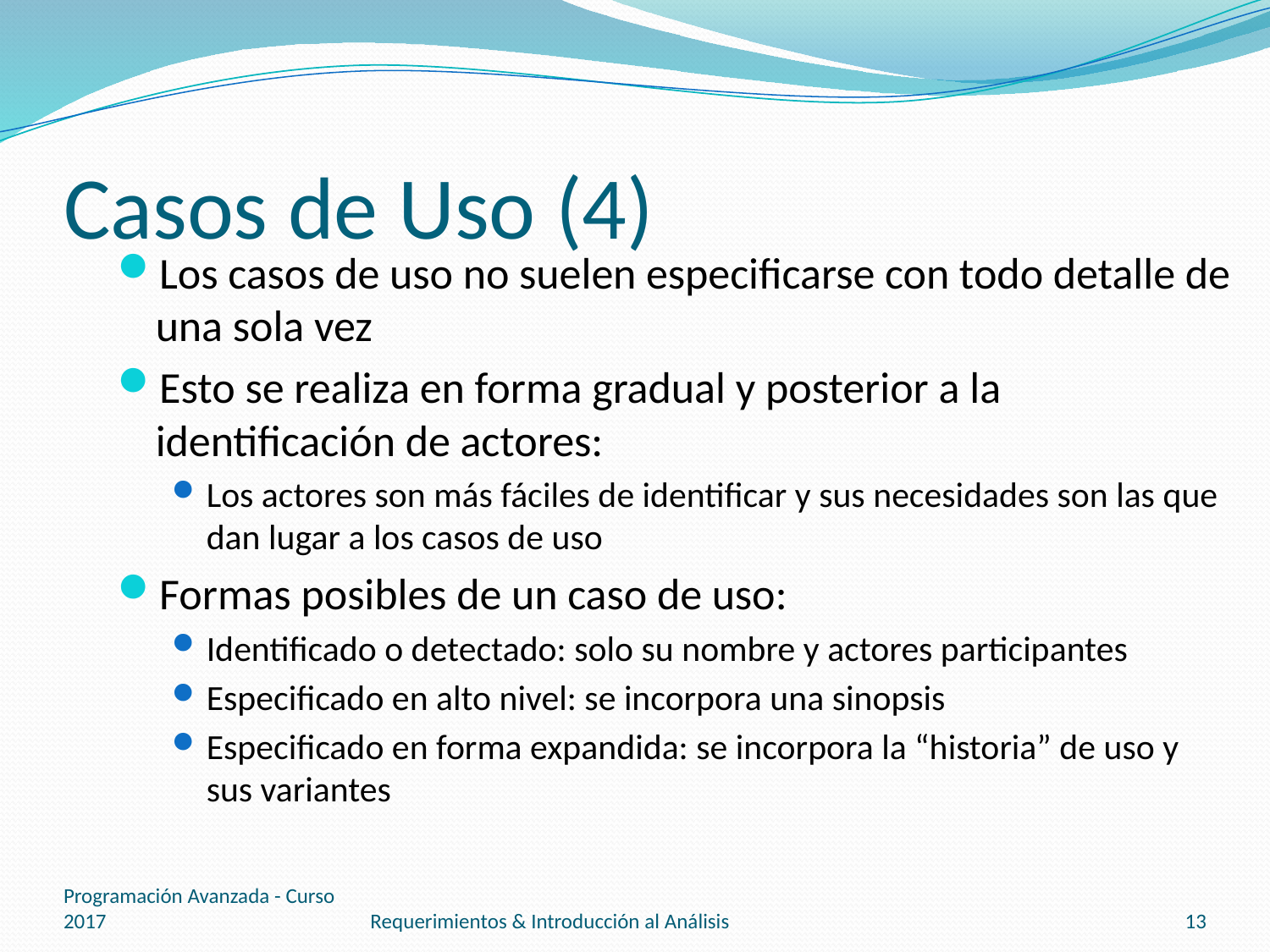

# Casos de Uso (4)
Los casos de uso no suelen especificarse con todo detalle de una sola vez
Esto se realiza en forma gradual y posterior a la identificación de actores:
Los actores son más fáciles de identificar y sus necesidades son las que dan lugar a los casos de uso
Formas posibles de un caso de uso:
Identificado o detectado: solo su nombre y actores participantes
Especificado en alto nivel: se incorpora una sinopsis
Especificado en forma expandida: se incorpora la “historia” de uso y sus variantes
Programación Avanzada - Curso 2017
Requerimientos & Introducción al Análisis
13